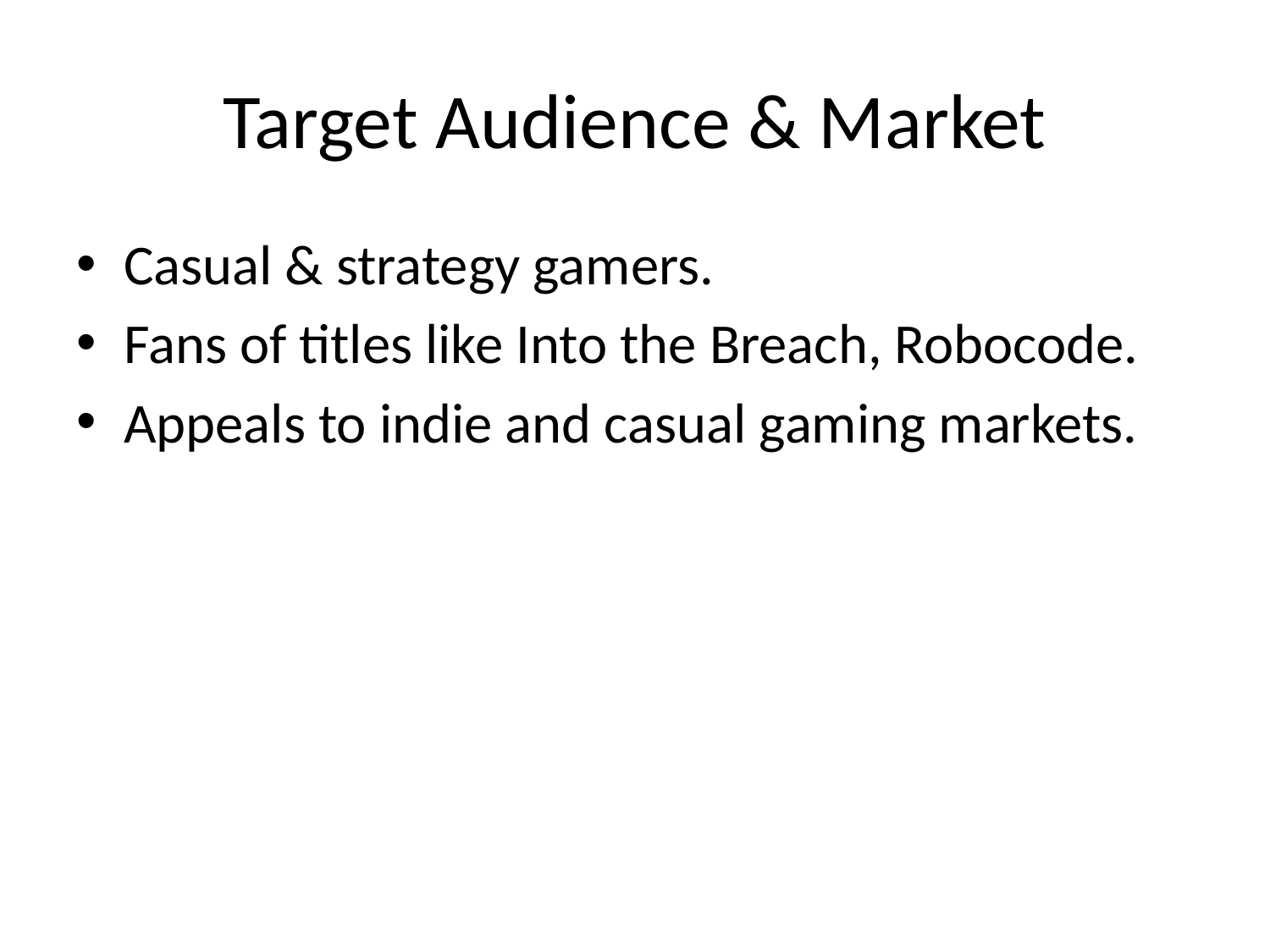

# Target Audience & Market
Casual & strategy gamers.
Fans of titles like Into the Breach, Robocode.
Appeals to indie and casual gaming markets.